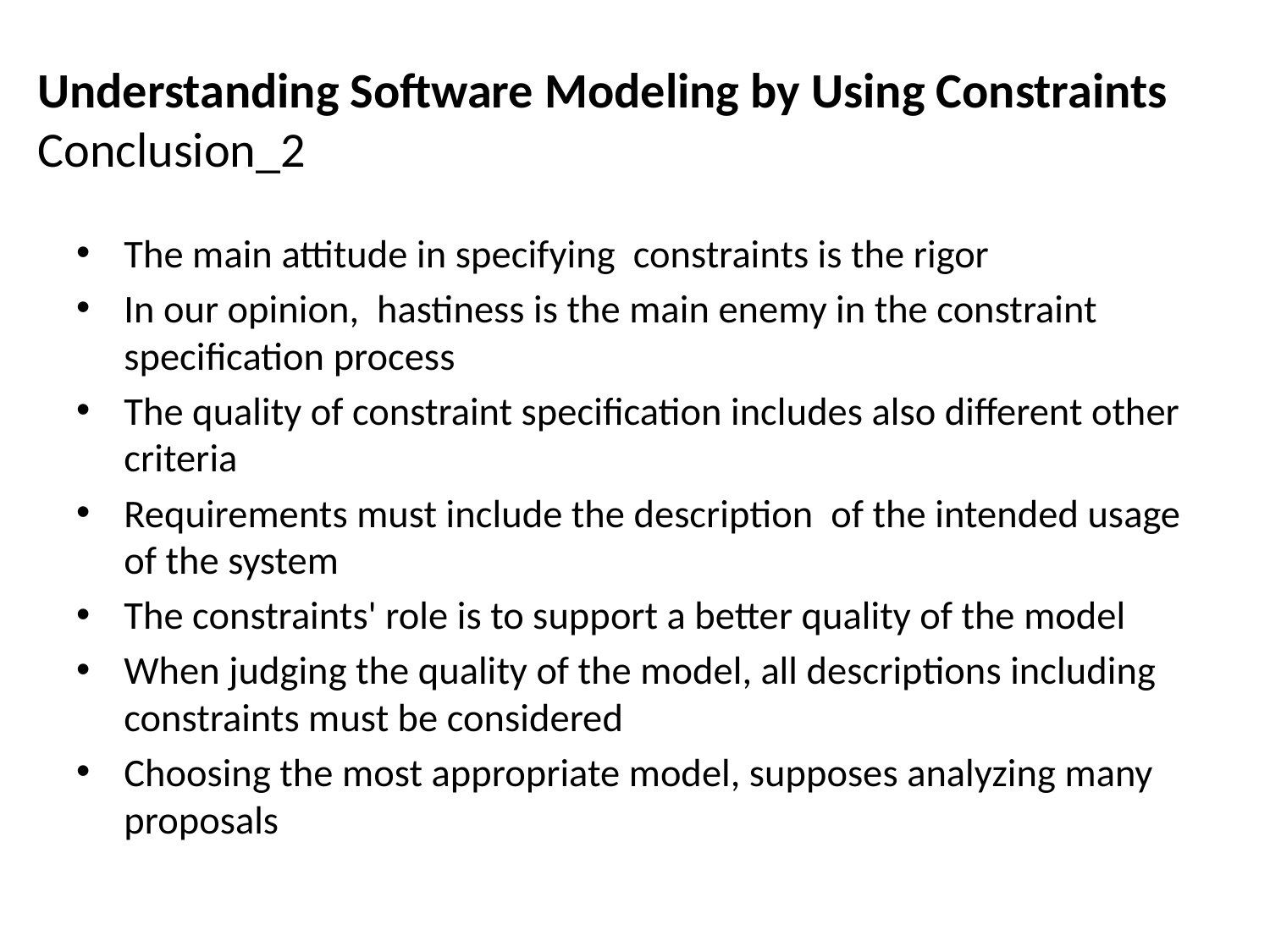

# Understanding Software Modeling by Using Constraints Conclusion_2
The main attitude in specifying  constraints is the rigor
In our opinion,  hastiness is the main enemy in the constraint specification process
The quality of constraint specification includes also different other criteria
Requirements must include the description  of the intended usage of the system
The constraints' role is to support a better quality of the model
When judging the quality of the model, all descriptions including constraints must be considered
Choosing the most appropriate model, supposes analyzing many proposals